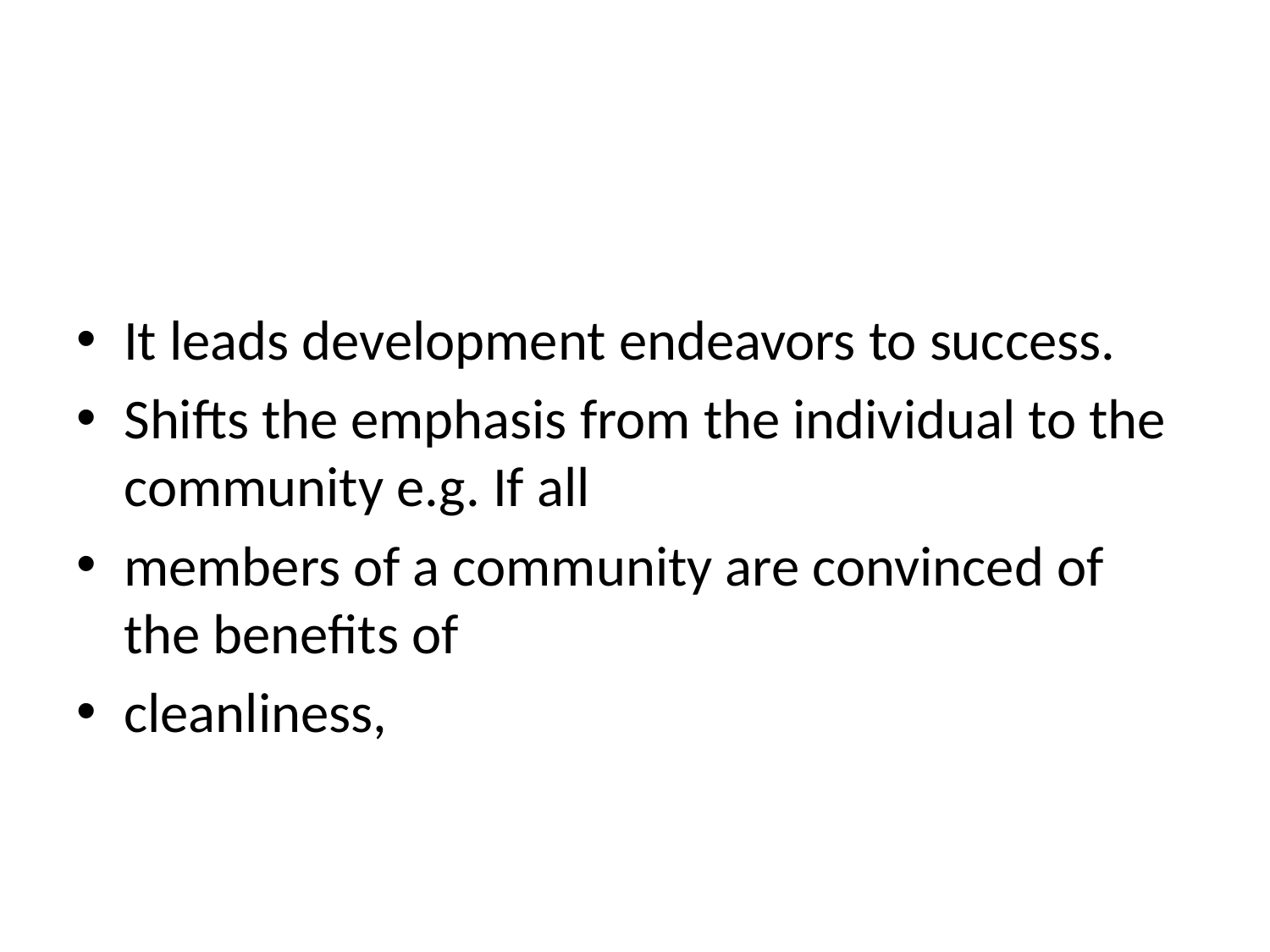

It leads development endeavors to success.
Shifts the emphasis from the individual to the community e.g. If all
members of a community are convinced of the benefits of
cleanliness,